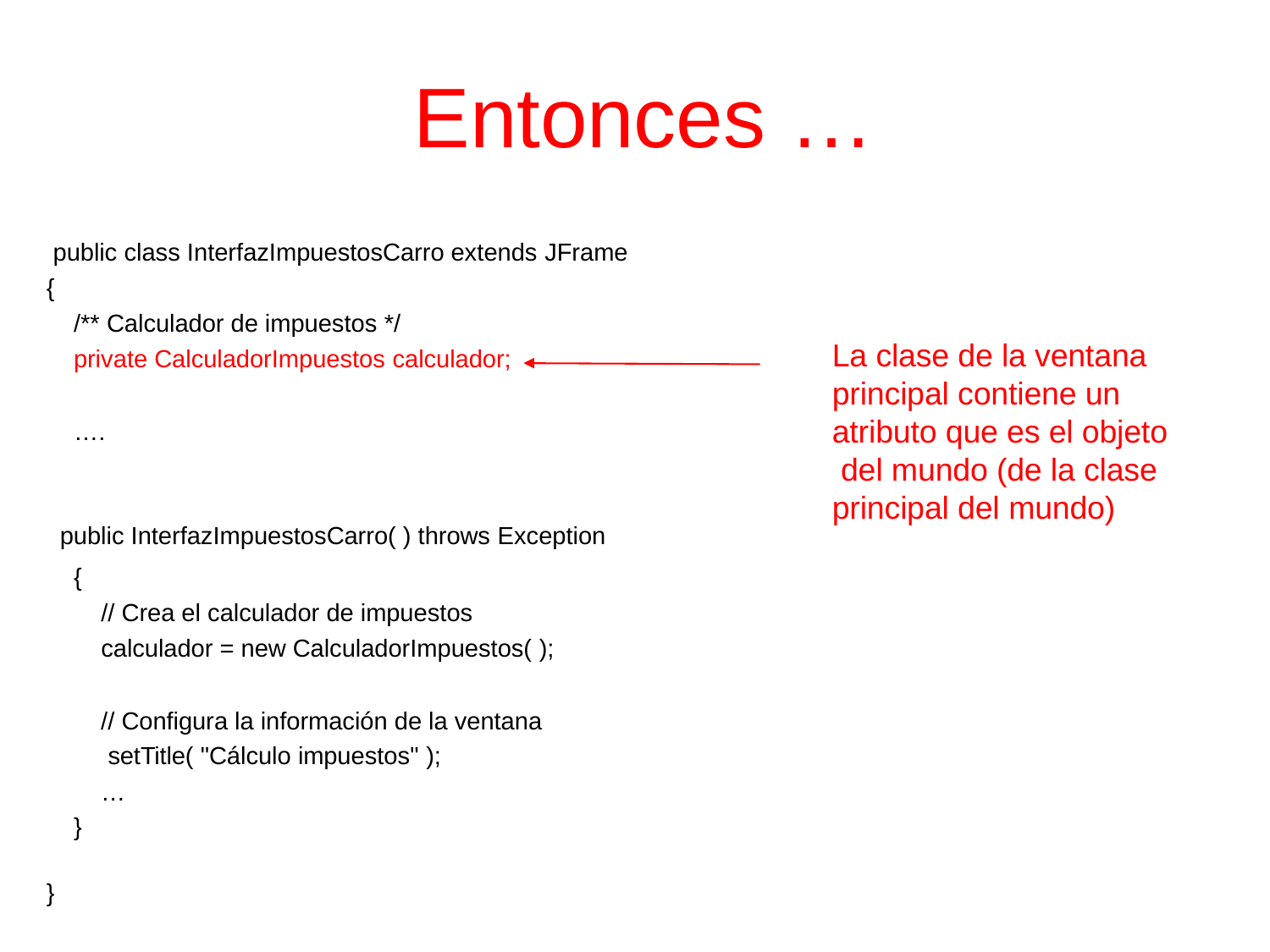

# Entonces …
public class InterfazImpuestosCarro extends JFrame
{
/** Calculador de impuestos */
private CalculadorImpuestos calculador;

….

public InterfazImpuestosCarro( ) throws Exception
{
// Crea el calculador de impuestos  calculador = new CalculadorImpuestos( );

// Configura la información de la ventana  setTitle( "Cálculo impuestos" );
…
}
La clase de la ventana  principal contiene un  atributo que es el objeto  del mundo (de la clase  principal del mundo)

}